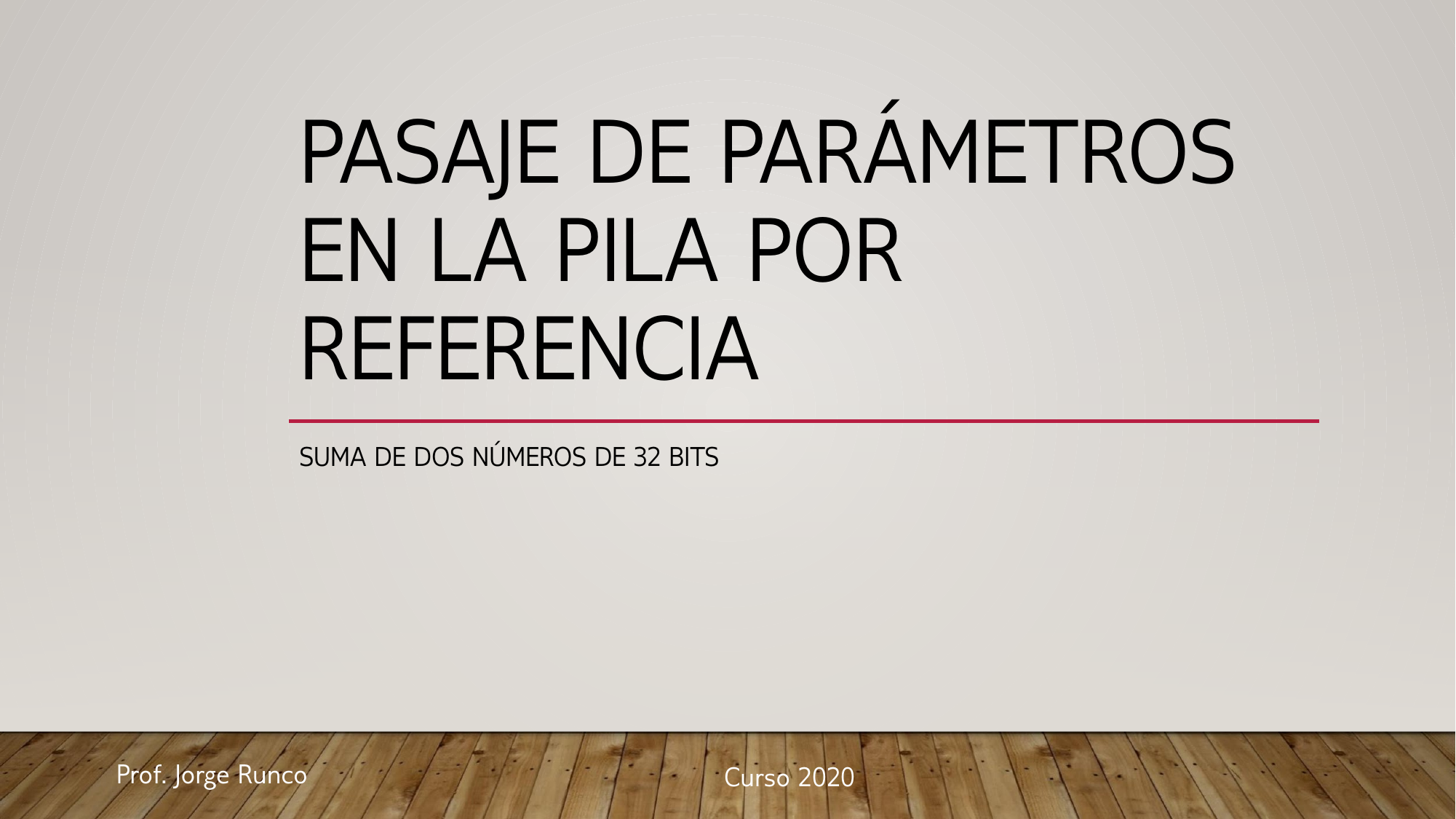

# PASAJE DE PARÁMETROS EN LA PILA POR REFERENCIA
SUMA DE DOS NÚMEROS DE 32 BITS